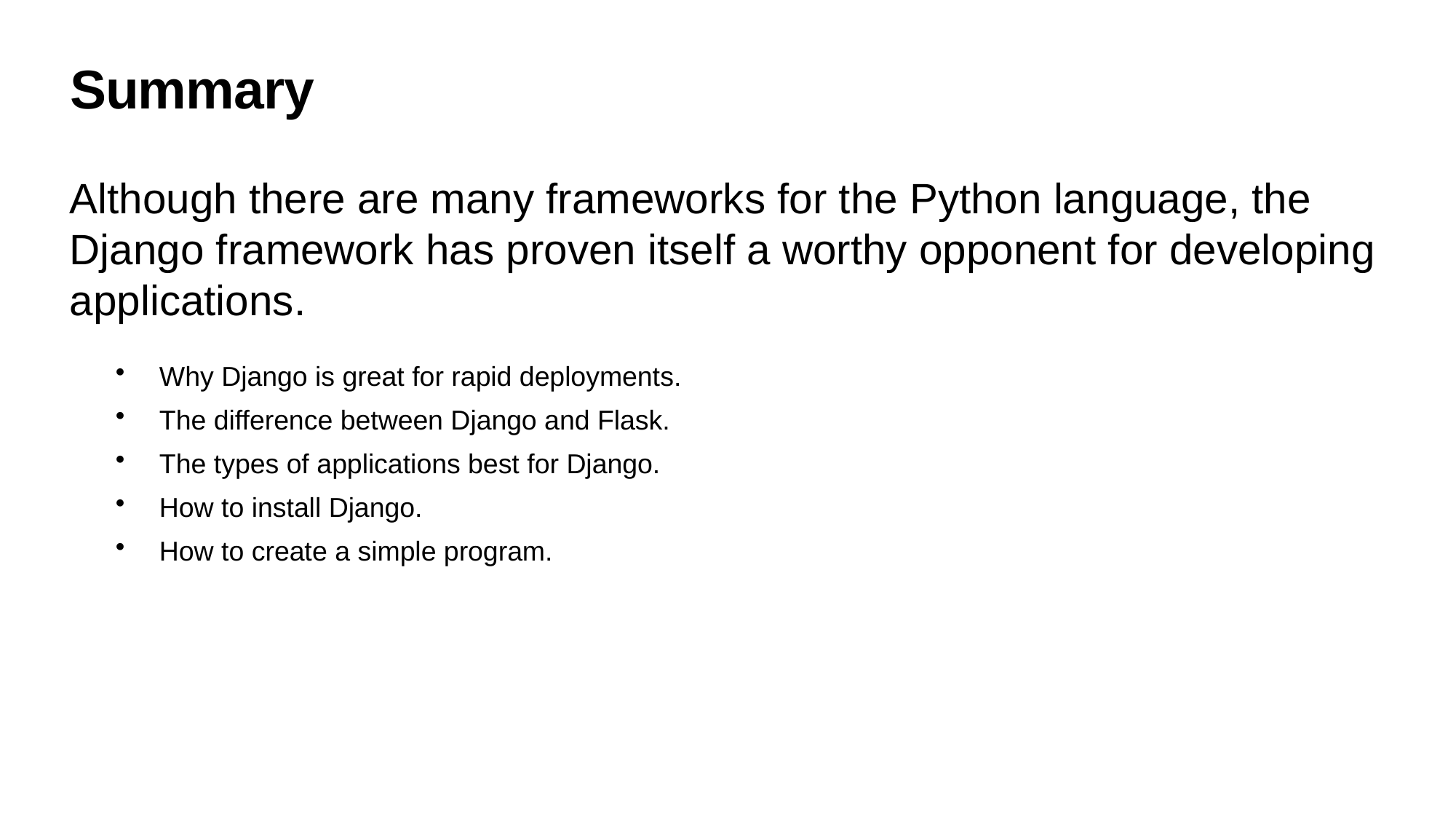

# Summary
Although there are many frameworks for the Python language, the Django framework has proven itself a worthy opponent for developing applications.
Why Django is great for rapid deployments.
The difference between Django and Flask.
The types of applications best for Django.
How to install Django.
How to create a simple program.